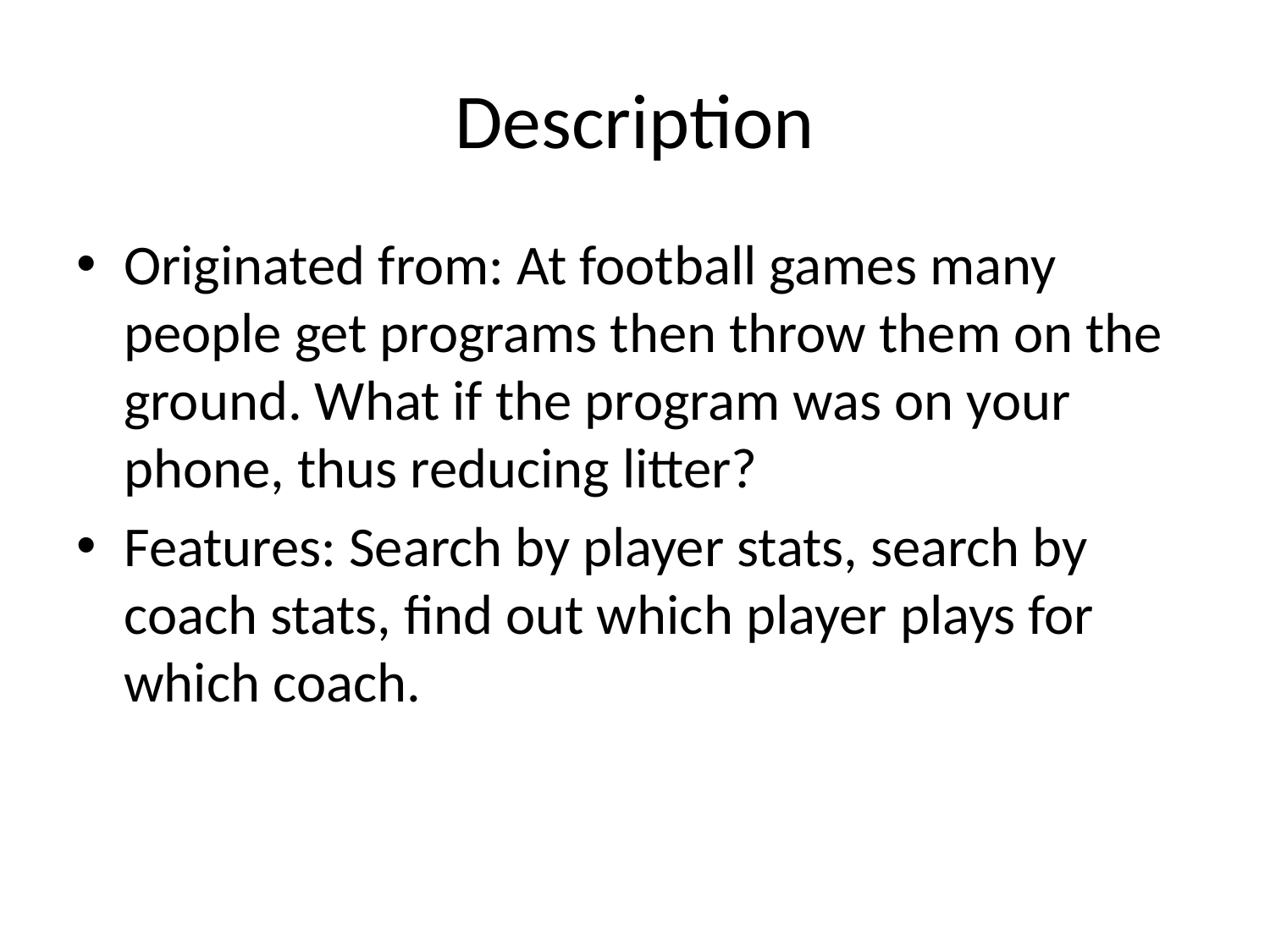

# Description
Originated from: At football games many people get programs then throw them on the ground. What if the program was on your phone, thus reducing litter?
Features: Search by player stats, search by coach stats, find out which player plays for which coach.